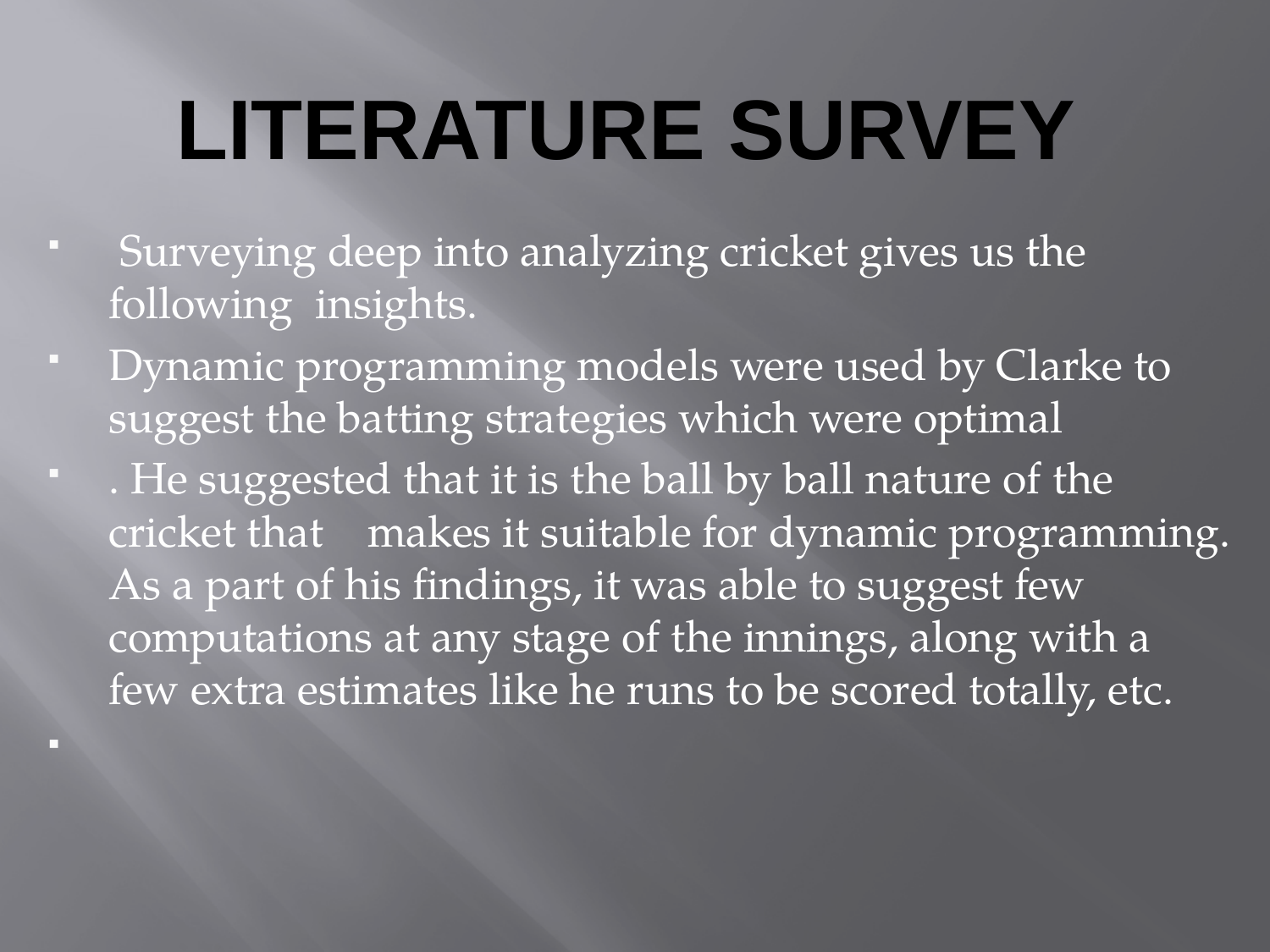

# LITERATURE SURVEY
 Surveying deep into analyzing cricket gives us the following  insights.
Dynamic programming models were used by Clarke to suggest the batting strategies which were optimal
. He suggested that it is the ball by ball nature of the cricket that    makes it suitable for dynamic programming. As a part of his findings, it was able to suggest few computations at any stage of the innings, along with a few extra estimates like he runs to be scored totally, etc.